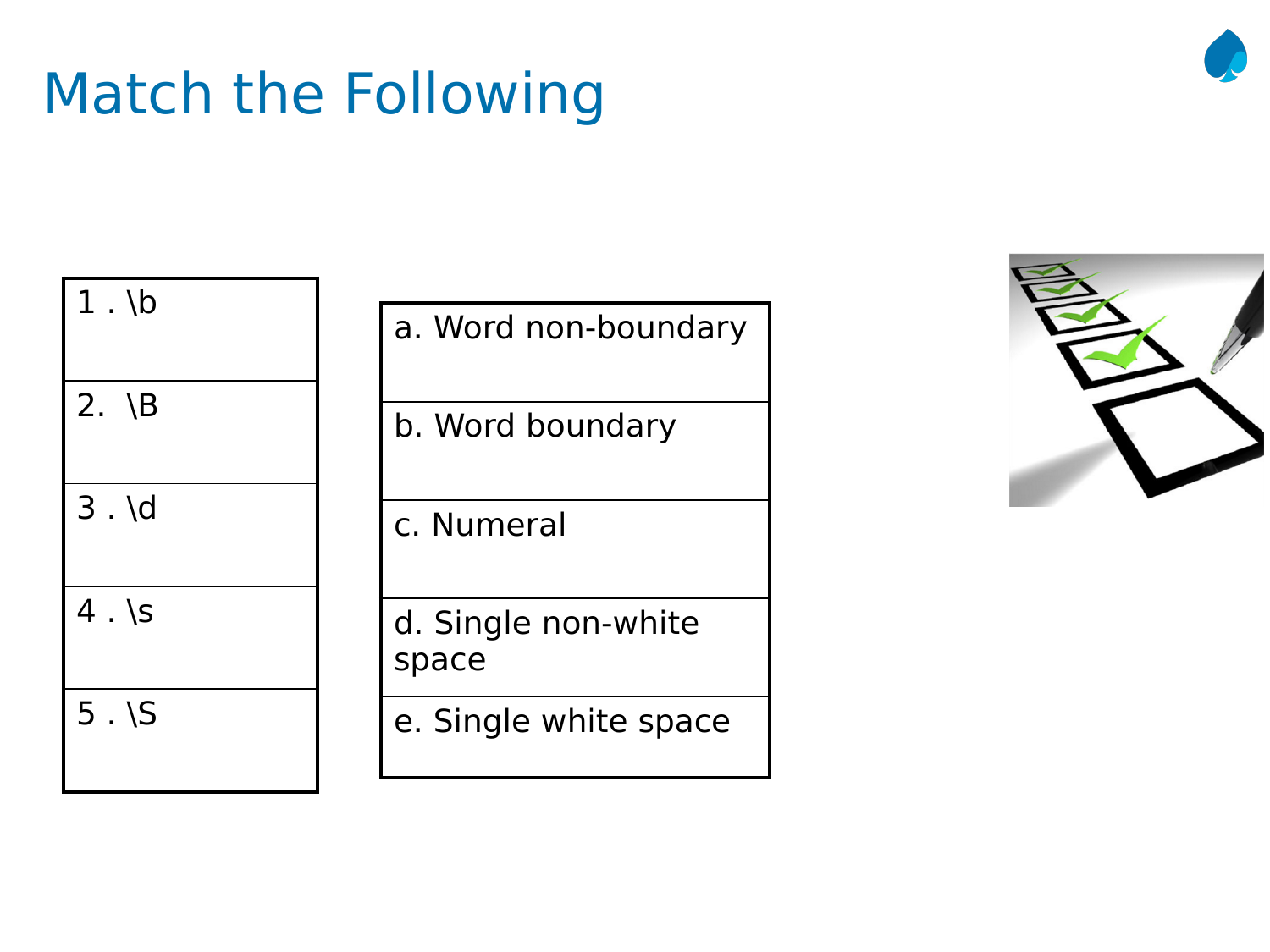

# Match the Following
| 1 . \b |
| --- |
| 2. \B |
| 3 . \d |
| 4 . \s |
| 5 . \S |
| a. Word non-boundary |
| --- |
| b. Word boundary |
| c. Numeral |
| d. Single non-white space |
| e. Single white space |